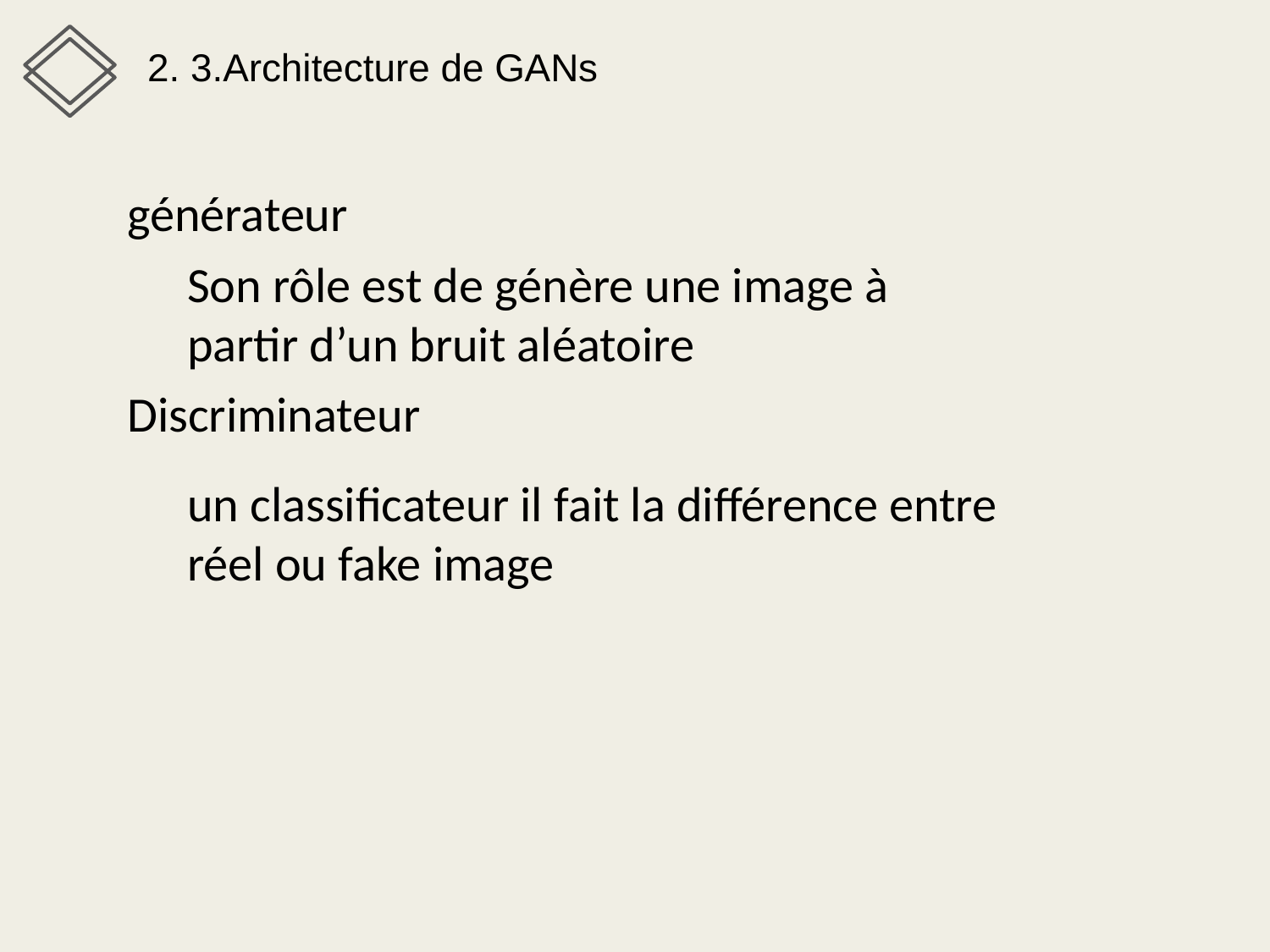

2. 3.Architecture de GANs
générateur
Son rôle est de génère une image à partir d’un bruit aléatoire
Discriminateur
un classificateur il fait la différence entre réel ou fake image